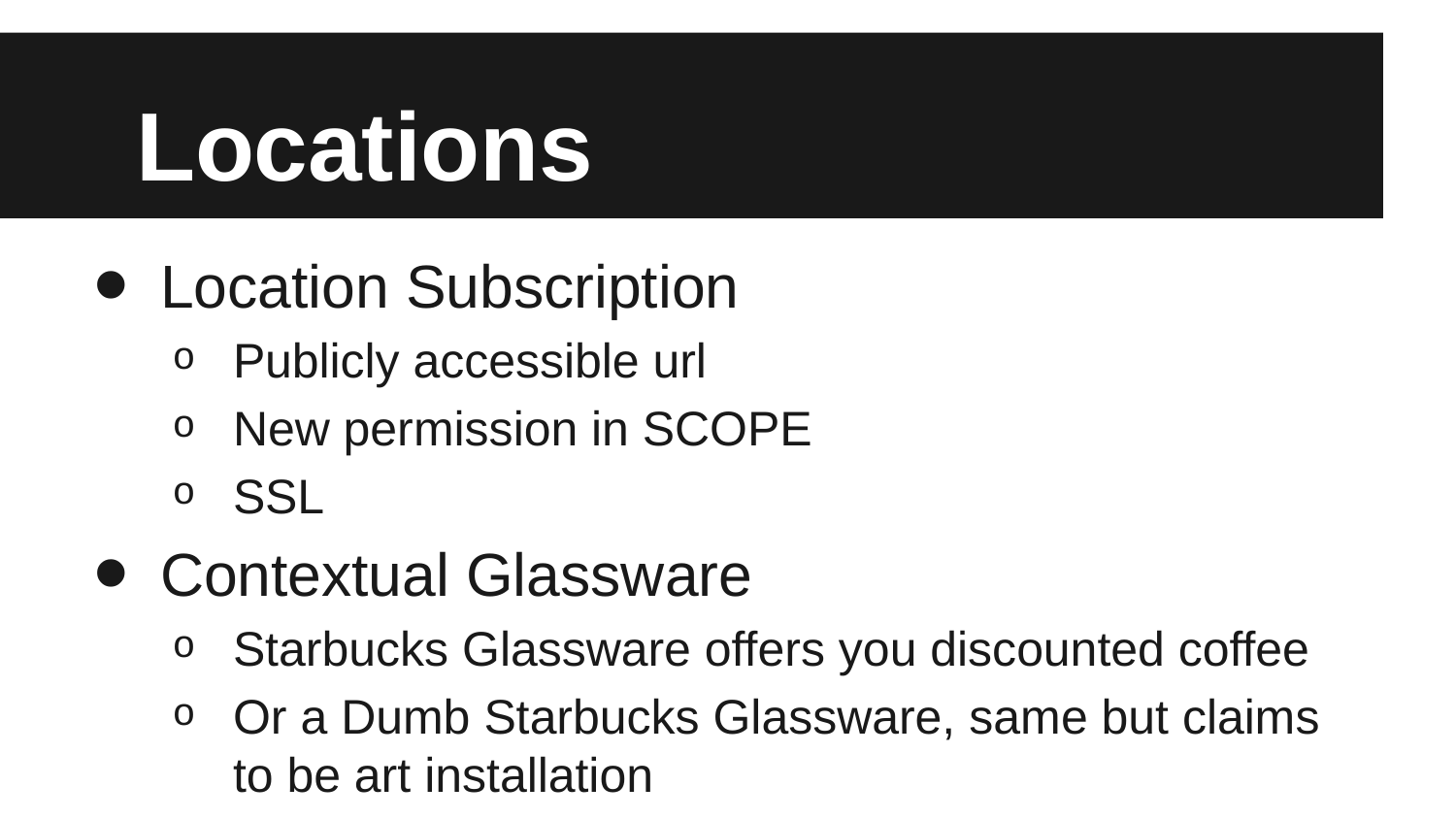

# Locations
Location Subscription
Publicly accessible url
New permission in SCOPE
SSL
Contextual Glassware
Starbucks Glassware offers you discounted coffee
Or a Dumb Starbucks Glassware, same but claims to be art installation